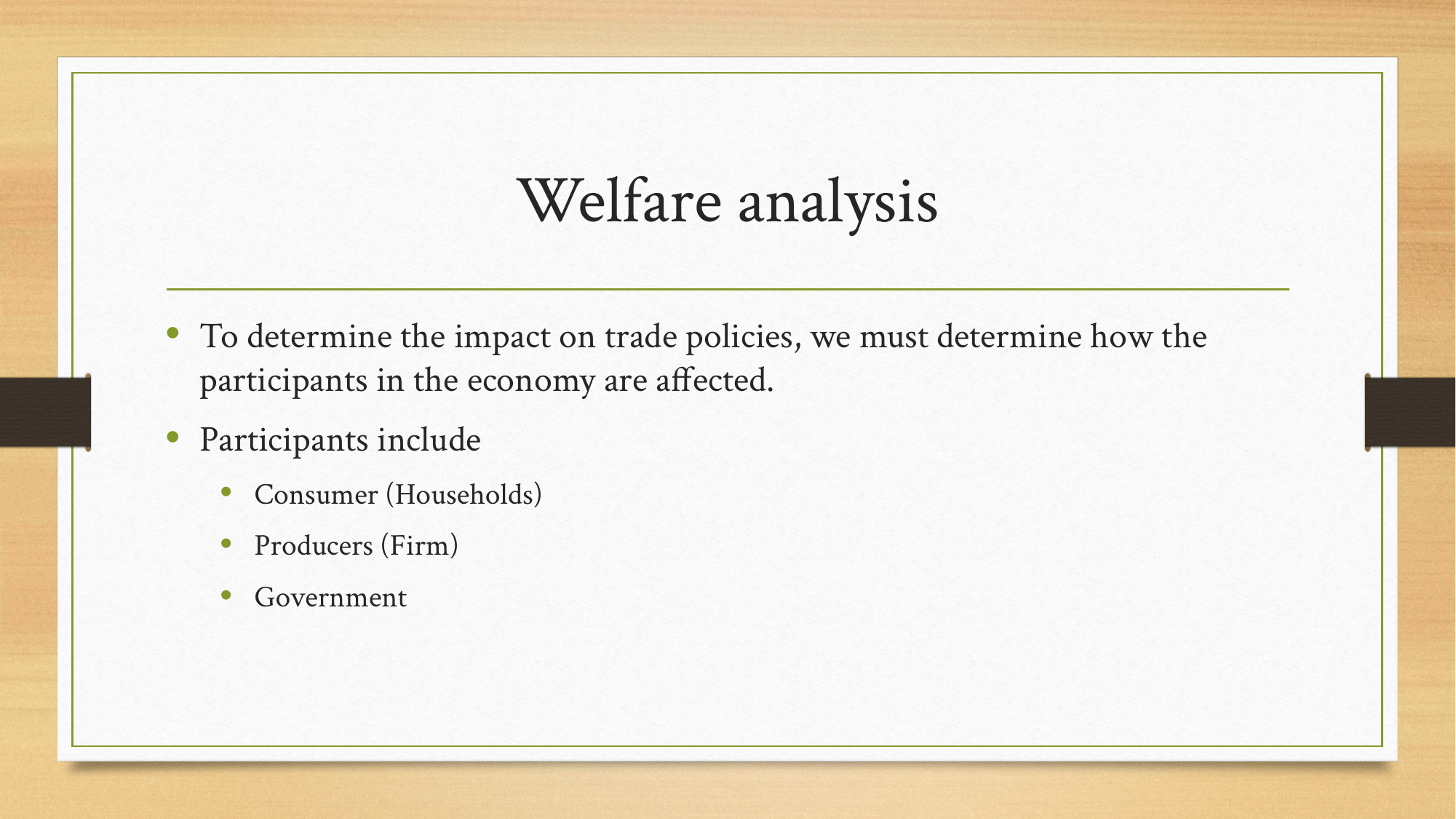

# Welfare analysis
To determine the impact on trade policies, we must determine how the participants in the economy are affected.
Participants include
Consumer (Households)
Producers (Firm)
Government